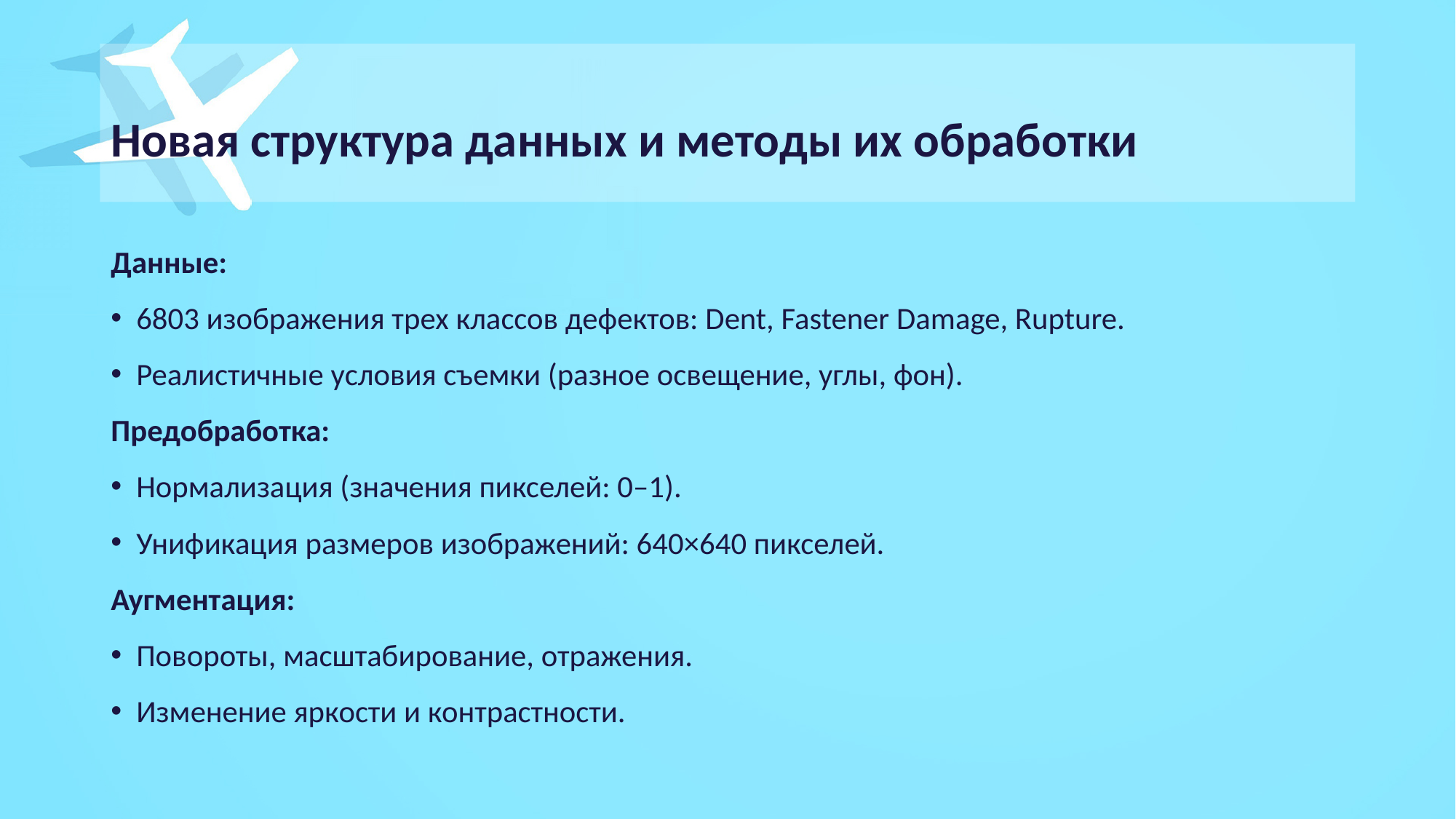

# Новая структура данных и методы их обработки
Данные:
6803 изображения трех классов дефектов: Dent, Fastener Damage, Rupture.
Реалистичные условия съемки (разное освещение, углы, фон).
Предобработка:
Нормализация (значения пикселей: 0–1).
Унификация размеров изображений: 640×640 пикселей.
Аугментация:
Повороты, масштабирование, отражения.
Изменение яркости и контрастности.